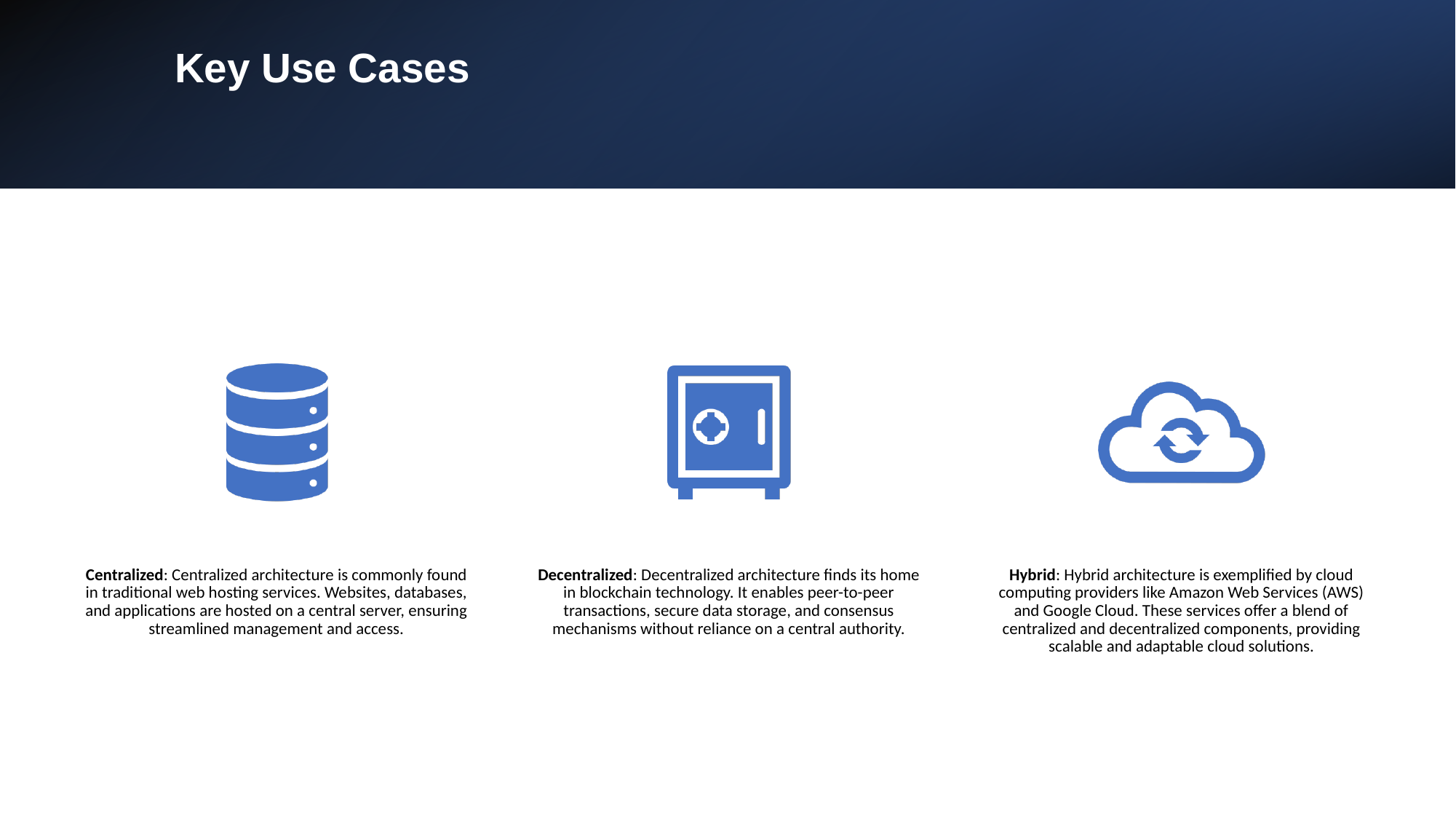

# Key Use Cases
Centralized: Centralized architecture is commonly found in traditional web hosting services. Websites, databases, and applications are hosted on a central server, ensuring streamlined management and access.
Decentralized: Decentralized architecture finds its home in blockchain technology. It enables peer-to-peer transactions, secure data storage, and consensus mechanisms without reliance on a central authority.
Hybrid: Hybrid architecture is exemplified by cloud computing providers like Amazon Web Services (AWS) and Google Cloud. These services offer a blend of centralized and decentralized components, providing scalable and adaptable cloud solutions.